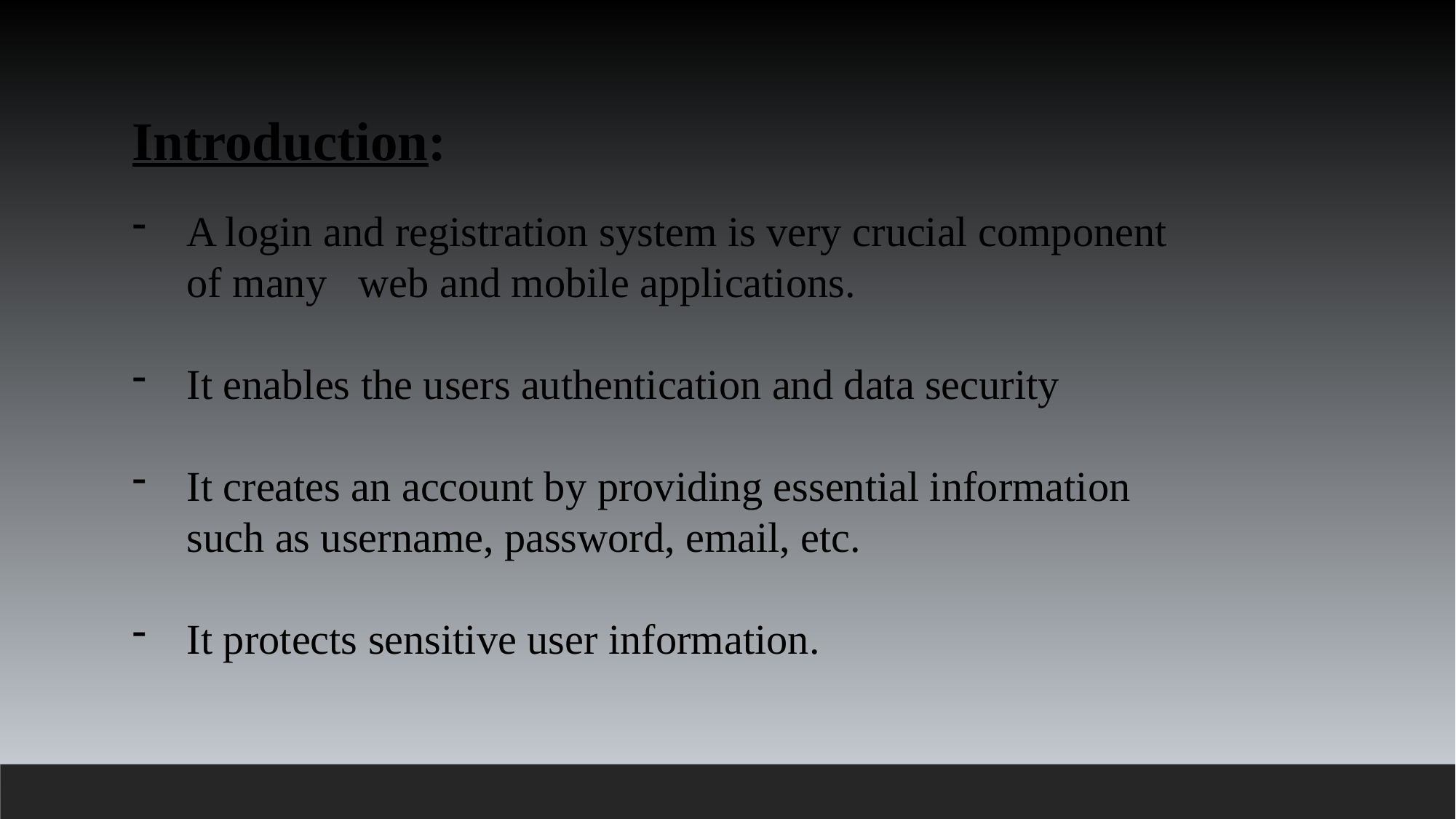

Introduction:

A login and registration system is very crucial component of many   web and mobile applications.

It enables the users authentication and data security

It creates an account by providing essential information such as username, password, email, etc.

It protects sensitive user information.